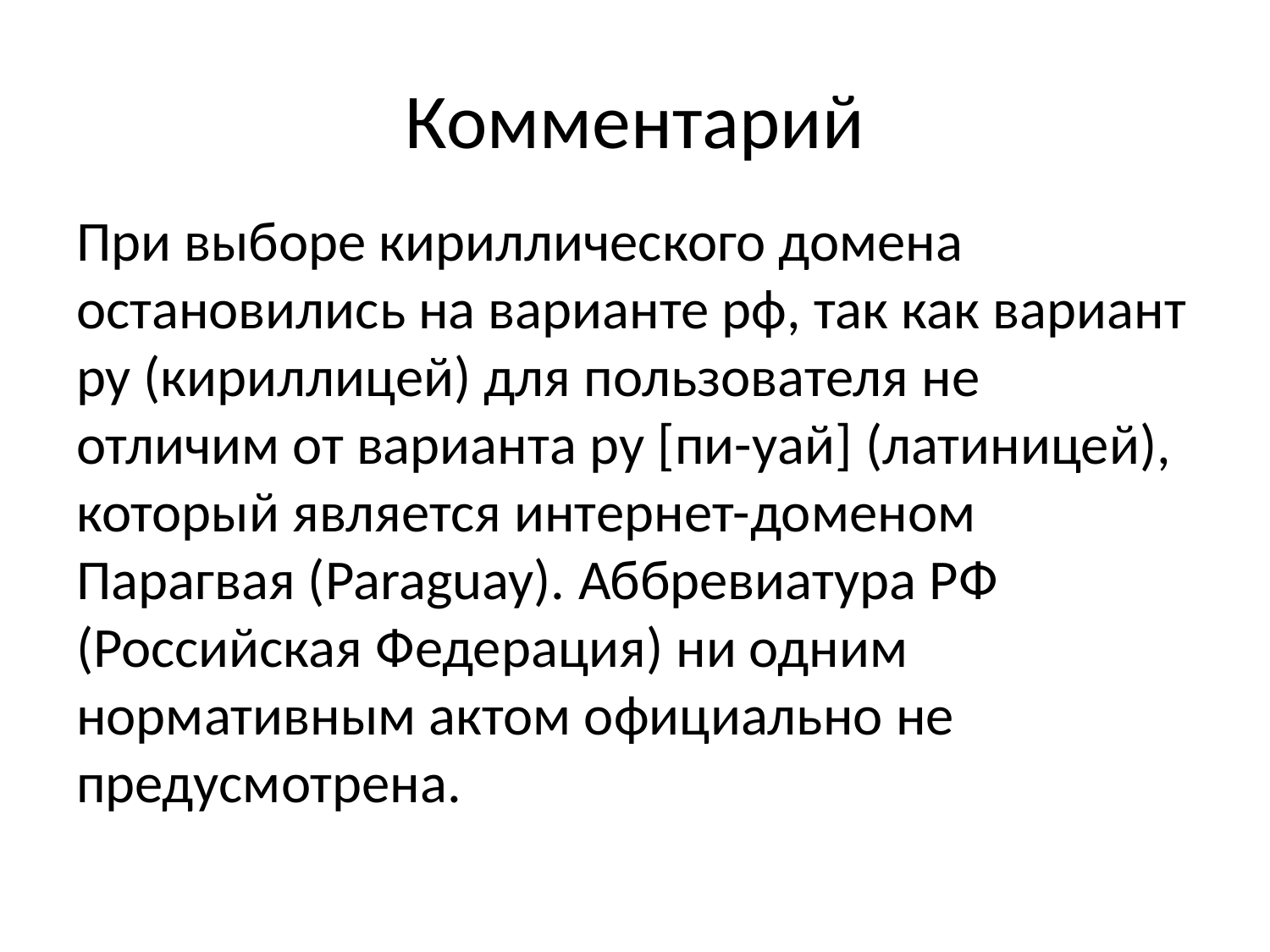

# Комментарий
При выборе кириллического домена остановились на варианте рф, так как вариант ру (кириллицей) для пользователя не отличим от варианта py [пи-уай] (латиницей), который является интернет-доменом Парагвая (Paraguay). Аббревиатура РФ (Российская Федерация) ни одним нормативным актом официально не предусмотрена.